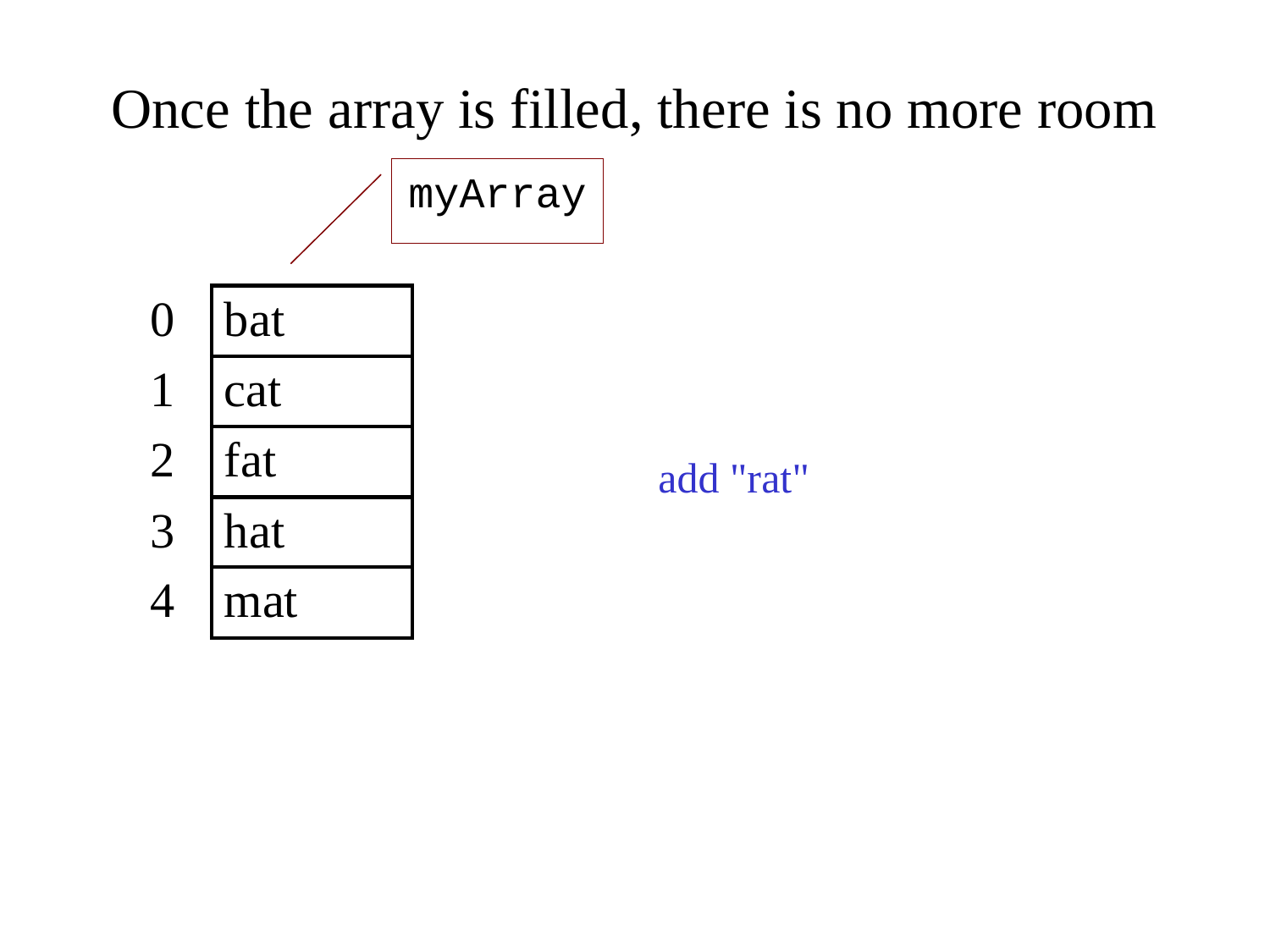

# Once the array is filled, there is no more room
myArray
| 0 | bat |
| --- | --- |
| 1 | cat |
| 2 | fat |
| 3 | hat |
| 4 | mat |
add "rat"